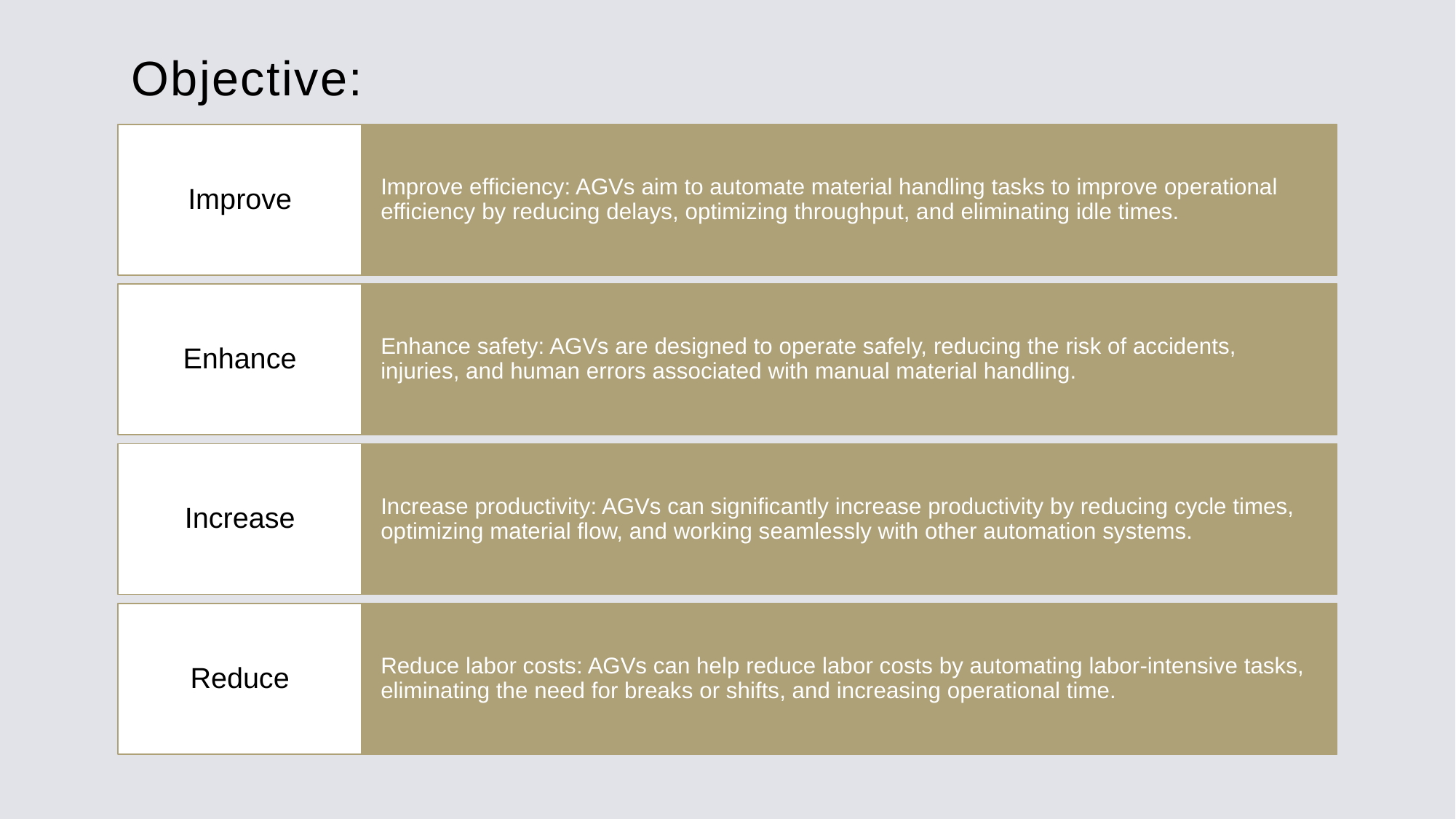

# Objective:
Improve efficiency: AGVs aim to automate material handling tasks to improve operational efficiency by reducing delays, optimizing throughput, and eliminating idle times.
Improve
Enhance safety: AGVs are designed to operate safely, reducing the risk of accidents, injuries, and human errors associated with manual material handling.
Enhance
Increase productivity: AGVs can significantly increase productivity by reducing cycle times, optimizing material flow, and working seamlessly with other automation systems.
Increase
Reduce labor costs: AGVs can help reduce labor costs by automating labor-intensive tasks, eliminating the need for breaks or shifts, and increasing operational time.
Reduce